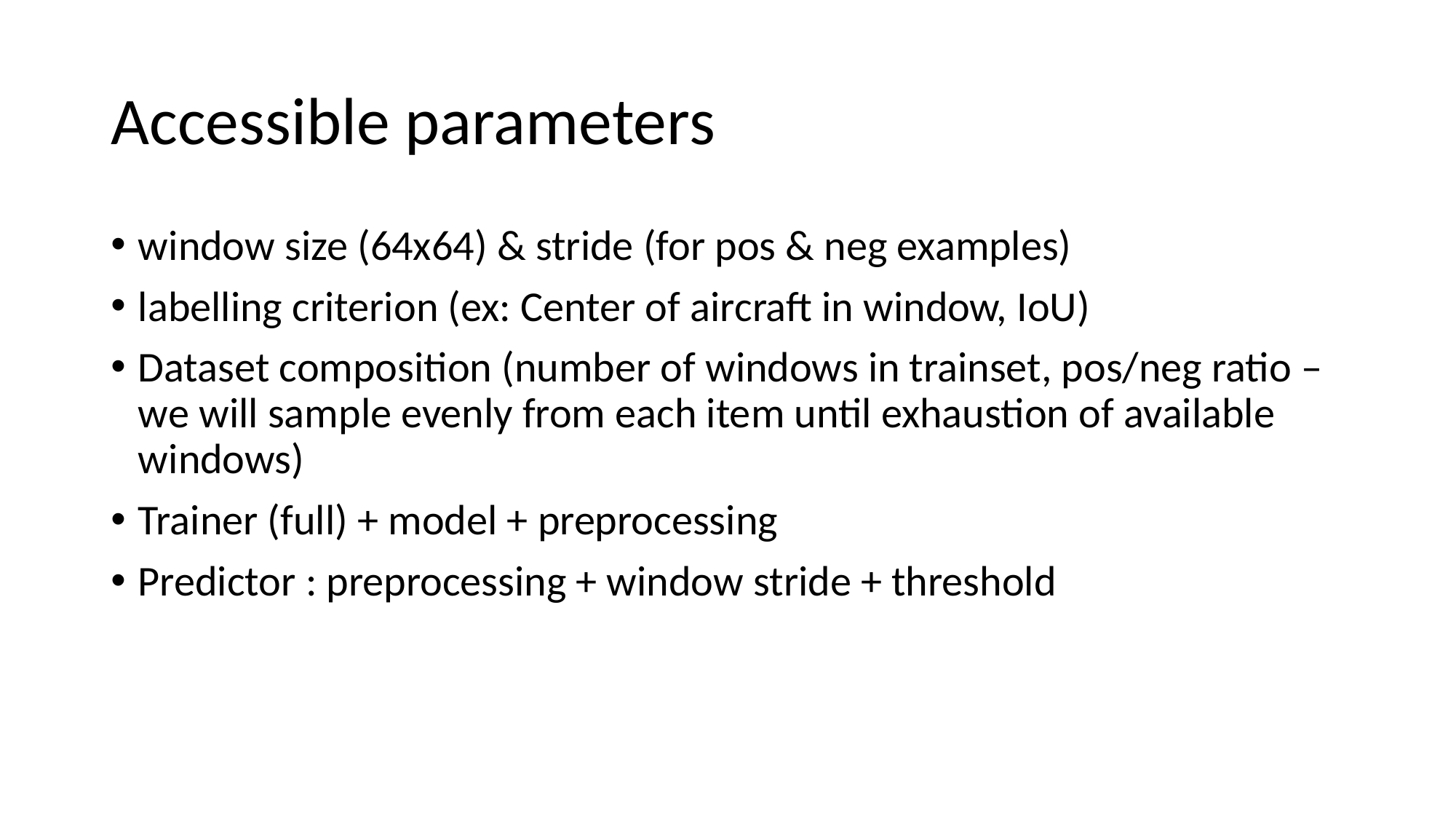

# Accessible parameters
window size (64x64) & stride (for pos & neg examples)
labelling criterion (ex: Center of aircraft in window, IoU)
Dataset composition (number of windows in trainset, pos/neg ratio – we will sample evenly from each item until exhaustion of available windows)
Trainer (full) + model + preprocessing
Predictor : preprocessing + window stride + threshold